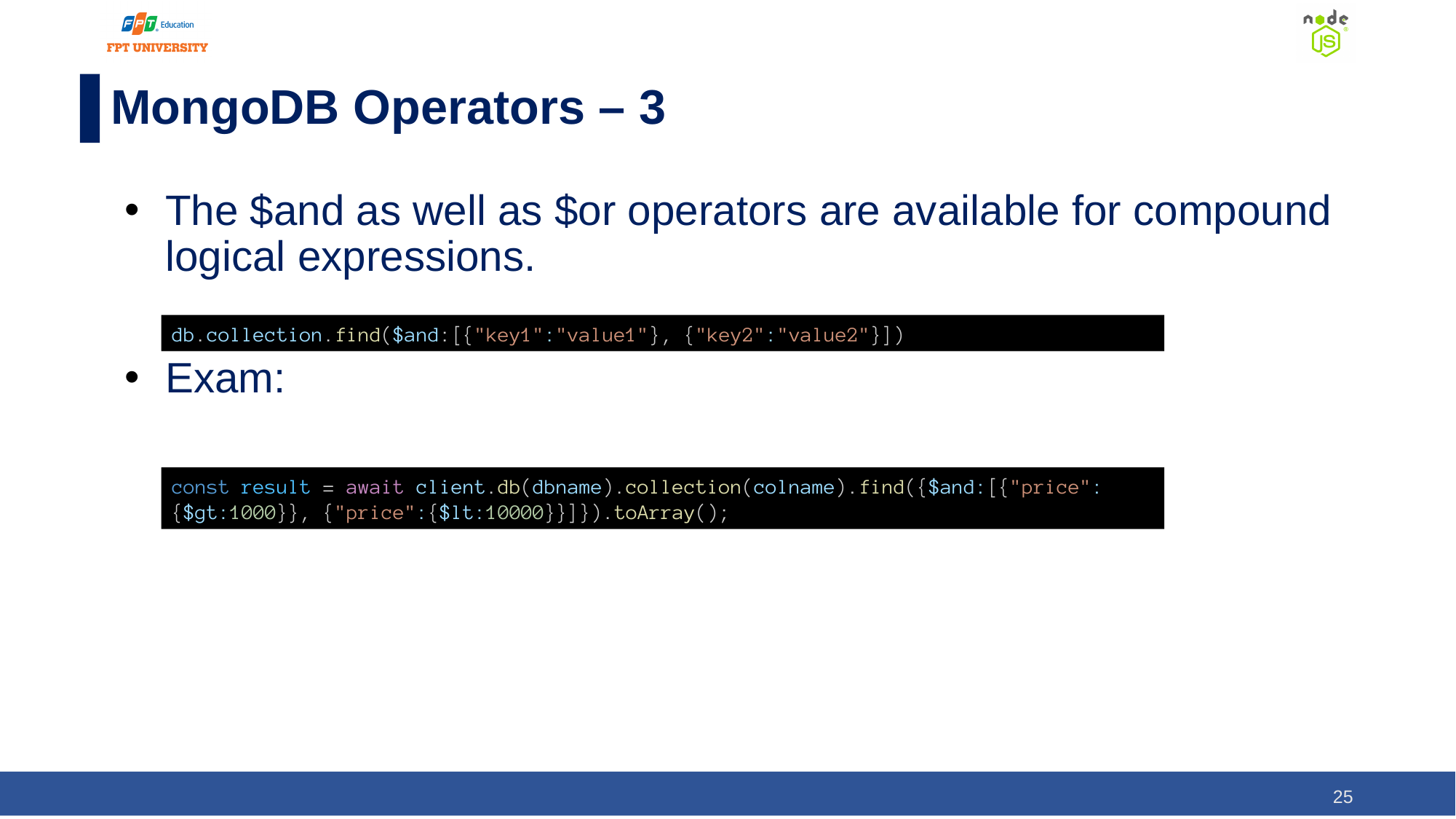

# MongoDB Operators – 3
The $and as well as $or operators are available for compound logical expressions.

Exam:
db.collection.find($and:[{"key1":"value1"}, {"key2":"value2"}])
const result = await client.db(dbname).collection(colname).find({$and:[{"price":{$gt:1000}}, {"price":{$lt:10000}}]}).toArray();
25